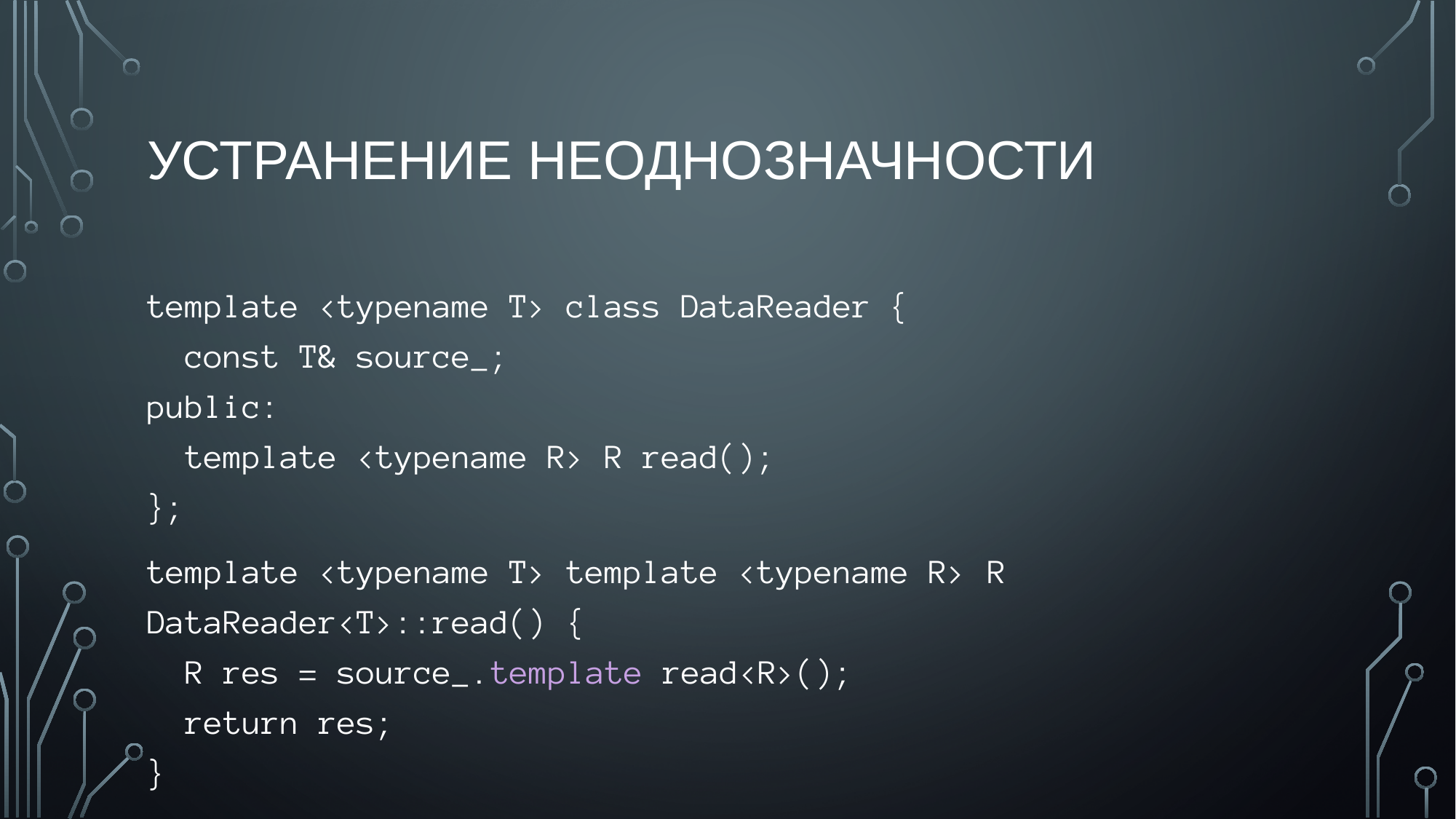

# устранение неоднозначности
template <typename T> class DataReader {
  const T& source_;
public:
  template <typename R> R read();
};
template <typename T> template <typename R> R
DataReader<T>::read() {
  R res = source_.template read<R>();
  return res;
}